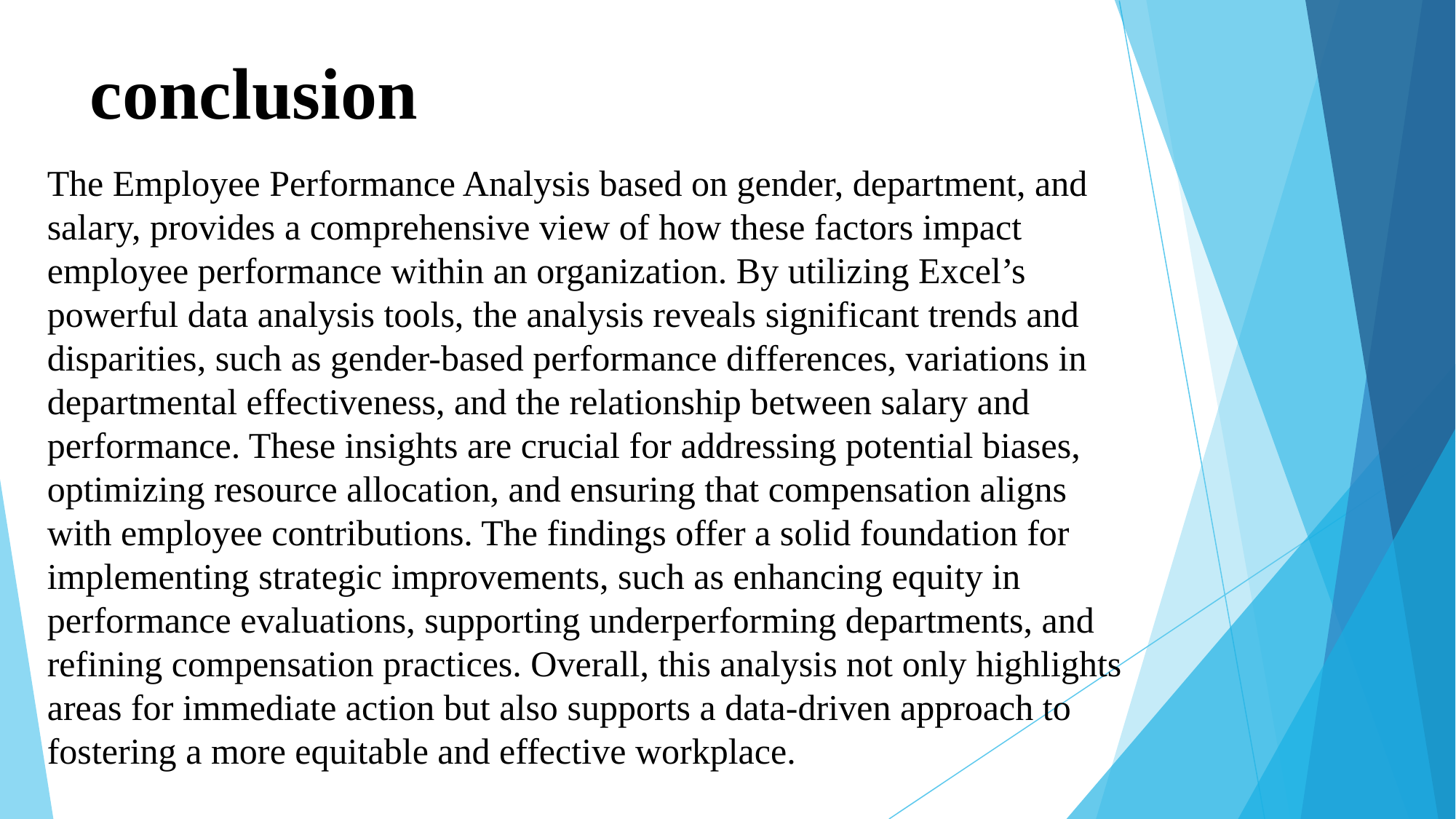

# conclusion
The Employee Performance Analysis based on gender, department, and salary, provides a comprehensive view of how these factors impact employee performance within an organization. By utilizing Excel’s powerful data analysis tools, the analysis reveals significant trends and disparities, such as gender-based performance differences, variations in departmental effectiveness, and the relationship between salary and performance. These insights are crucial for addressing potential biases, optimizing resource allocation, and ensuring that compensation aligns with employee contributions. The findings offer a solid foundation for implementing strategic improvements, such as enhancing equity in performance evaluations, supporting underperforming departments, and refining compensation practices. Overall, this analysis not only highlights areas for immediate action but also supports a data-driven approach to fostering a more equitable and effective workplace.